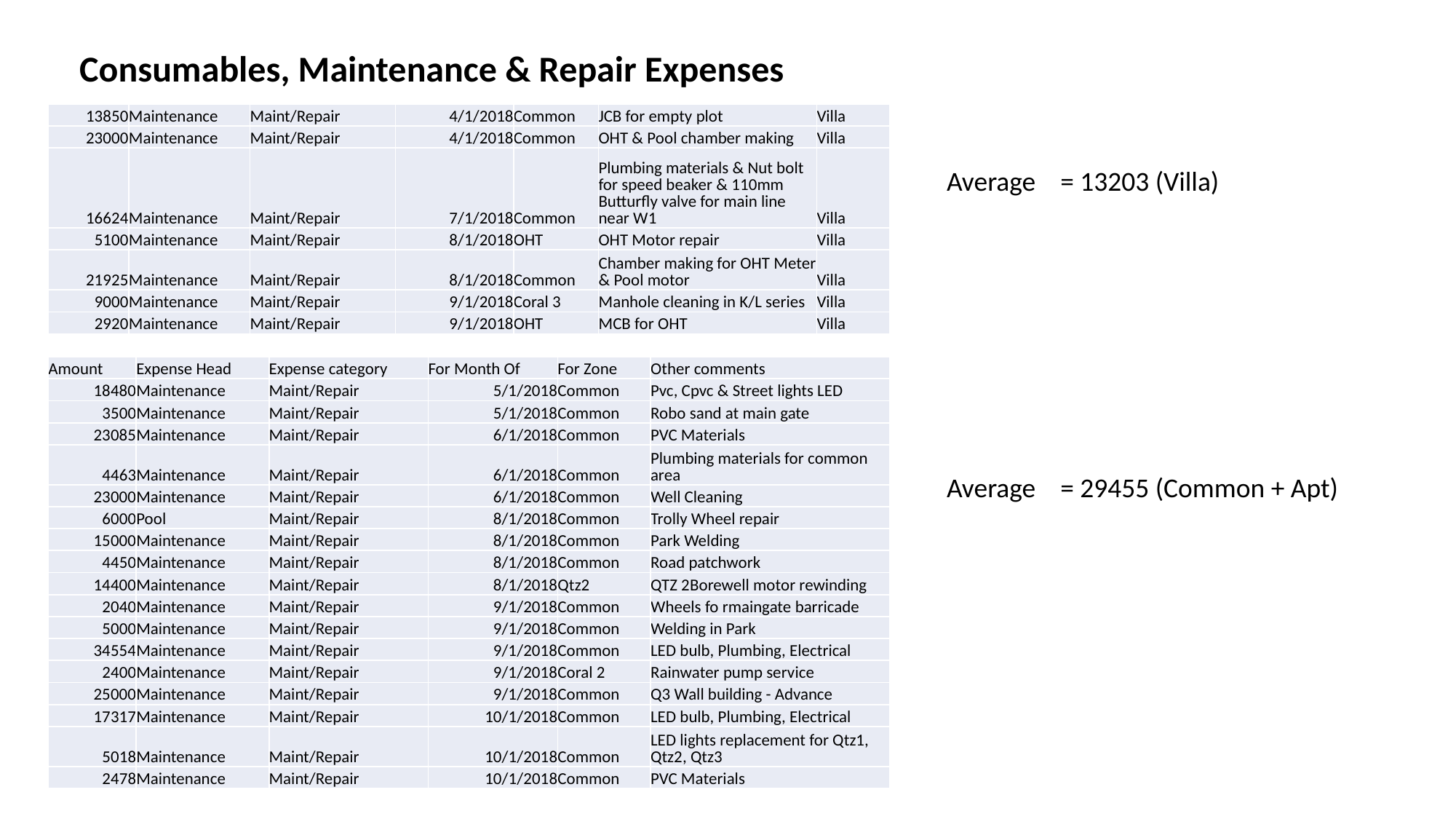

Consumables, Maintenance & Repair Expenses
| 13850 | Maintenance | Maint/Repair | 4/1/2018 | Common | JCB for empty plot | Villa |
| --- | --- | --- | --- | --- | --- | --- |
| 23000 | Maintenance | Maint/Repair | 4/1/2018 | Common | OHT & Pool chamber making | Villa |
| 16624 | Maintenance | Maint/Repair | 7/1/2018 | Common | Plumbing materials & Nut bolt for speed beaker & 110mm Butturfly valve for main line near W1 | Villa |
| 5100 | Maintenance | Maint/Repair | 8/1/2018 | OHT | OHT Motor repair | Villa |
| 21925 | Maintenance | Maint/Repair | 8/1/2018 | Common | Chamber making for OHT Meter & Pool motor | Villa |
| 9000 | Maintenance | Maint/Repair | 9/1/2018 | Coral 3 | Manhole cleaning in K/L series | Villa |
| 2920 | Maintenance | Maint/Repair | 9/1/2018 | OHT | MCB for OHT | Villa |
Average    = 13203 (Villa)
| Amount | Expense Head | Expense category | For Month Of | For Zone | Other comments |
| --- | --- | --- | --- | --- | --- |
| 18480 | Maintenance | Maint/Repair | 5/1/2018 | Common | Pvc, Cpvc & Street lights LED |
| 3500 | Maintenance | Maint/Repair | 5/1/2018 | Common | Robo sand at main gate |
| 23085 | Maintenance | Maint/Repair | 6/1/2018 | Common | PVC Materials |
| 4463 | Maintenance | Maint/Repair | 6/1/2018 | Common | Plumbing materials for common area |
| 23000 | Maintenance | Maint/Repair | 6/1/2018 | Common | Well Cleaning |
| 6000 | Pool | Maint/Repair | 8/1/2018 | Common | Trolly Wheel repair |
| 15000 | Maintenance | Maint/Repair | 8/1/2018 | Common | Park Welding |
| 4450 | Maintenance | Maint/Repair | 8/1/2018 | Common | Road patchwork |
| 14400 | Maintenance | Maint/Repair | 8/1/2018 | Qtz2 | QTZ 2Borewell motor rewinding |
| 2040 | Maintenance | Maint/Repair | 9/1/2018 | Common | Wheels fo rmaingate barricade |
| 5000 | Maintenance | Maint/Repair | 9/1/2018 | Common | Welding in Park |
| 34554 | Maintenance | Maint/Repair | 9/1/2018 | Common | LED bulb, Plumbing, Electrical |
| 2400 | Maintenance | Maint/Repair | 9/1/2018 | Coral 2 | Rainwater pump service |
| 25000 | Maintenance | Maint/Repair | 9/1/2018 | Common | Q3 Wall building - Advance |
| 17317 | Maintenance | Maint/Repair | 10/1/2018 | Common | LED bulb, Plumbing, Electrical |
| 5018 | Maintenance | Maint/Repair | 10/1/2018 | Common | LED lights replacement for Qtz1, Qtz2, Qtz3 |
| 2478 | Maintenance | Maint/Repair | 10/1/2018 | Common | PVC Materials |
Average    = 29455 (Common + Apt)